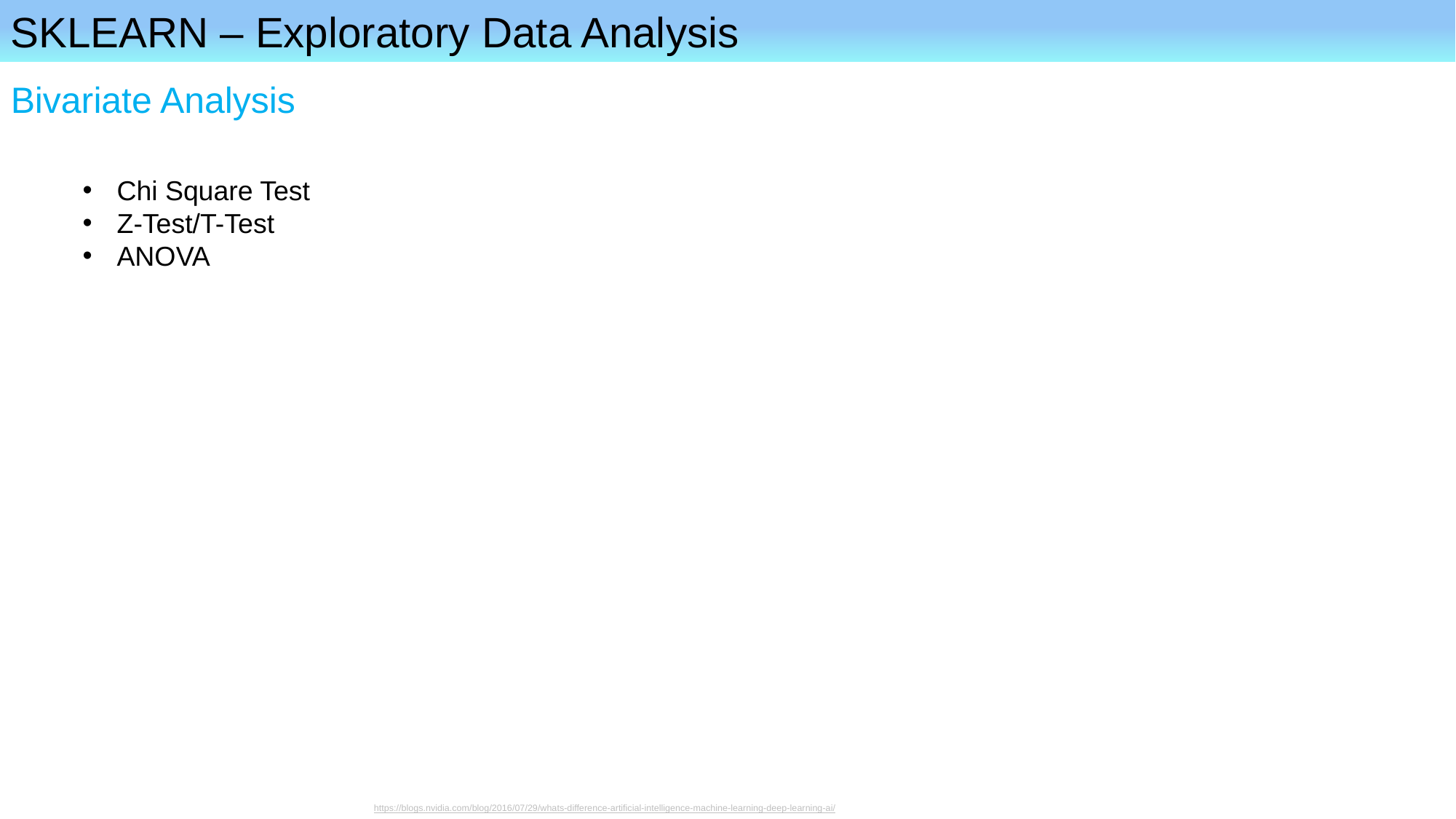

SKLEARN – Exploratory Data Analysis
Bivariate Analysis
Chi Square Test
Z-Test/T-Test
ANOVA
https://blogs.nvidia.com/blog/2016/07/29/whats-difference-artificial-intelligence-machine-learning-deep-learning-ai/